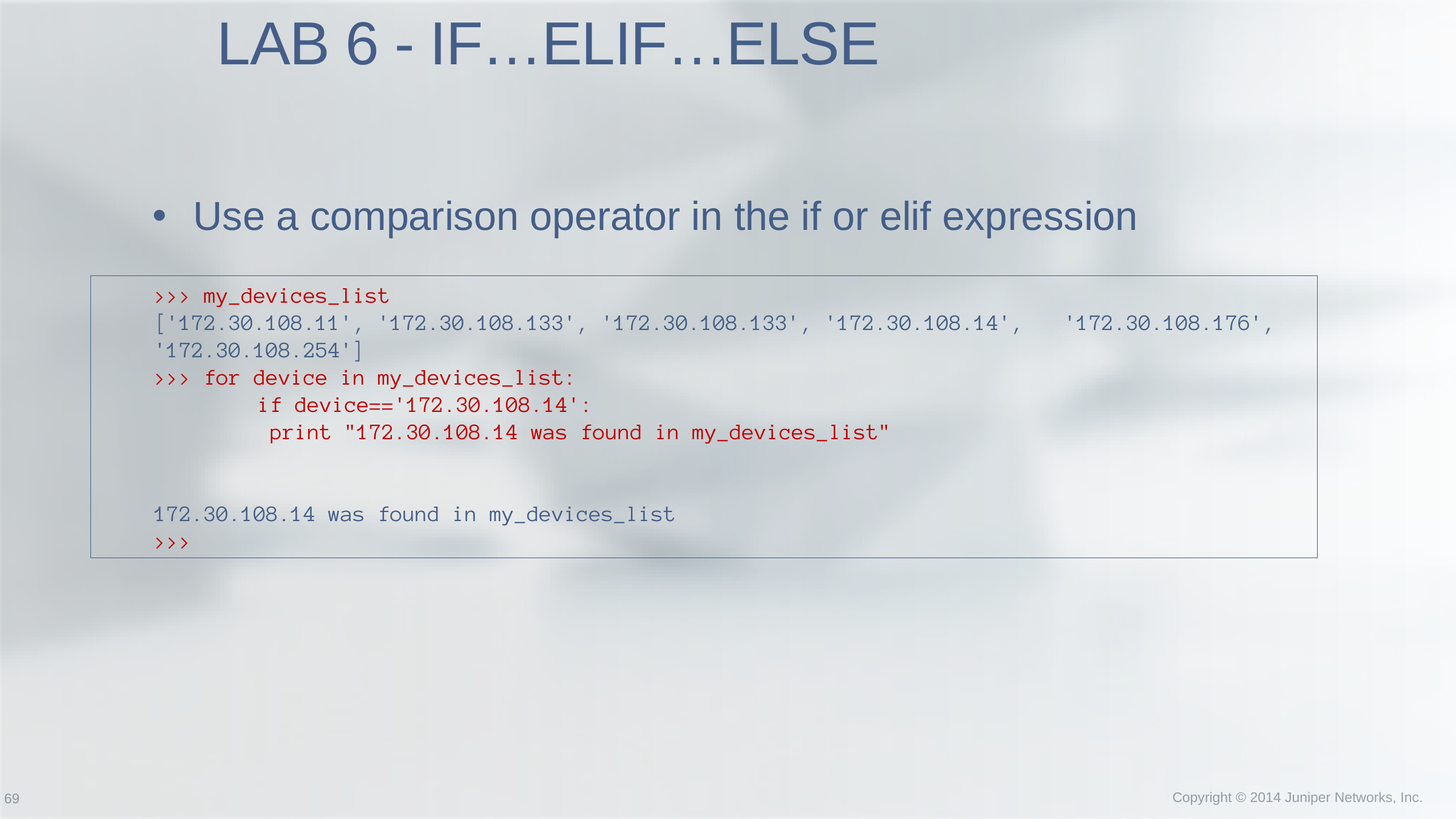

# LAB 6 - IF…ELIF…ELSE
Use a comparison operator in the if or elif expression
>>> my_devices_list
['172.30.108.11', '172.30.108.133', '172.30.108.133', '172.30.108.14',	'172.30.108.176', '172.30.108.254']
>>> for device in my_devices_list:
	 if device=='172.30.108.14':
	  print "172.30.108.14 was found in my_devices_list"

172.30.108.14 was found in my_devices_list
>>>